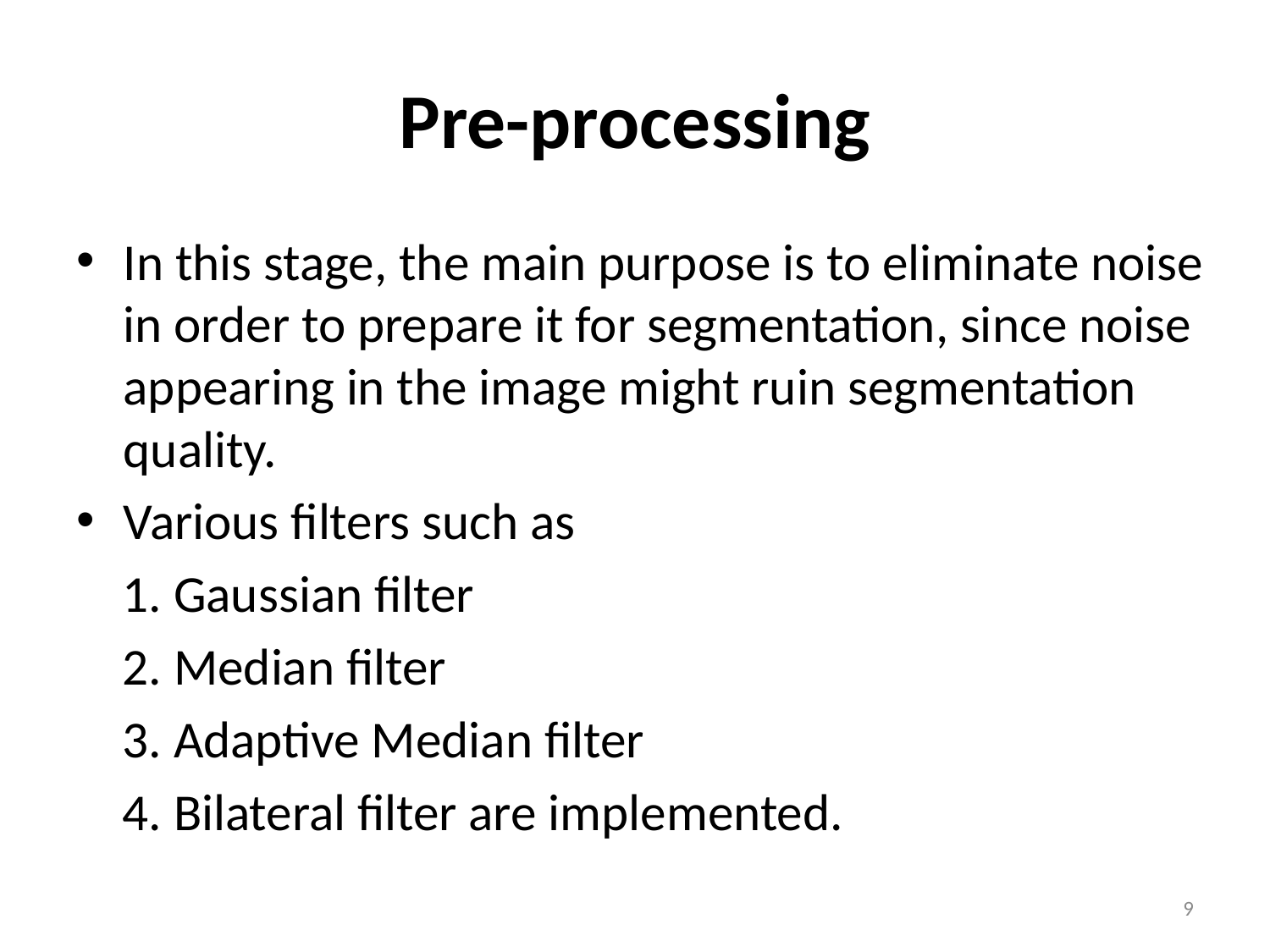

# Pre-processing
In this stage, the main purpose is to eliminate noise in order to prepare it for segmentation, since noise appearing in the image might ruin segmentation quality.
Various filters such as
    1. Gaussian filter
    2. Median filter
    3. Adaptive Median filter
    4. Bilateral filter are implemented.

9